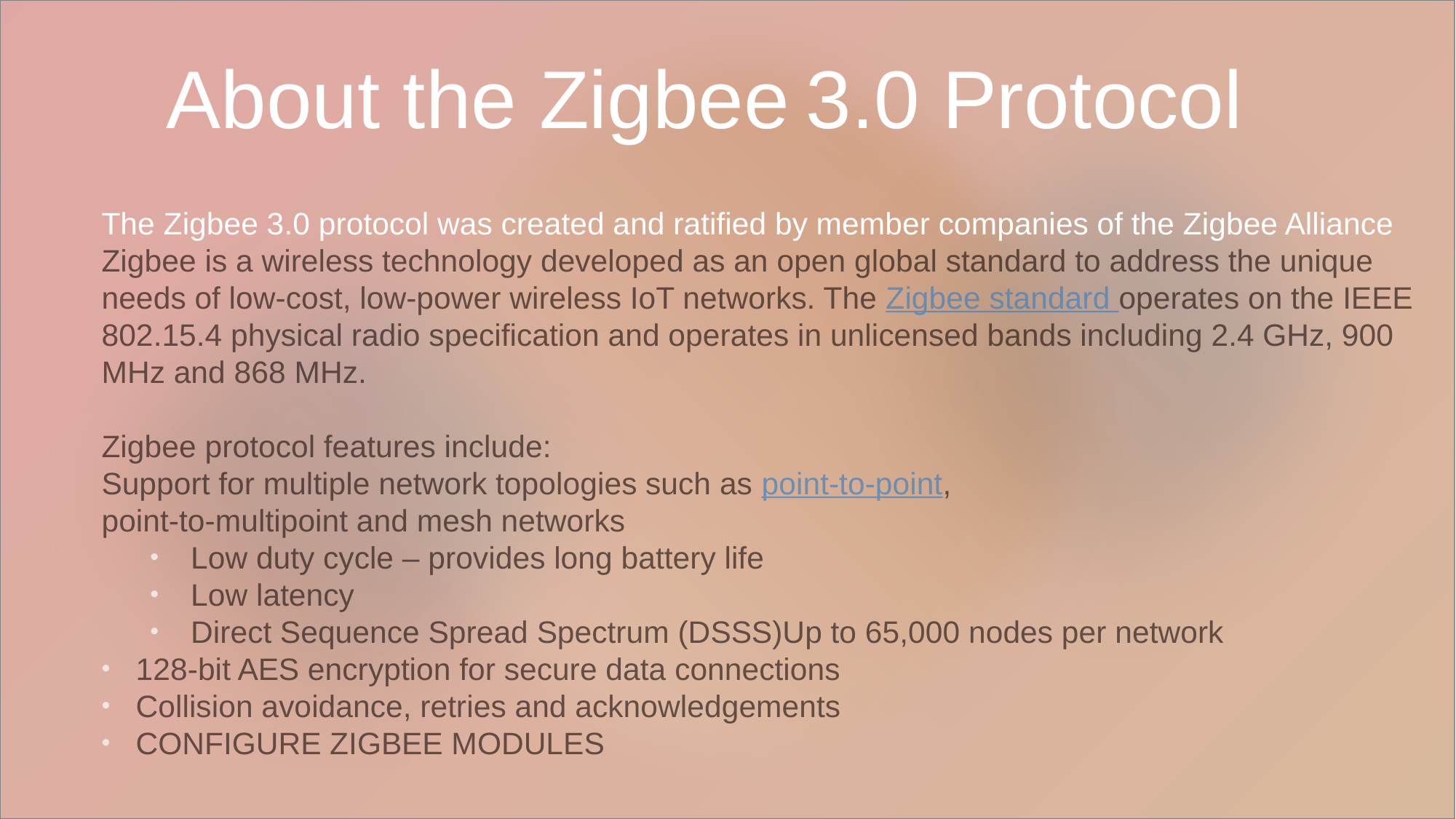

# About the Zigbee 3.0 Protocol

The Zigbee 3.0 protocol was created and ratified by member companies of the Zigbee Alliance
Zigbee is a wireless technology developed as an open global standard to address the unique needs of low-cost, low-power wireless IoT networks. The Zigbee standard operates on the IEEE 802.15.4 physical radio specification and operates in unlicensed bands including 2.4 GHz, 900 MHz and 868 MHz.

Zigbee protocol features include:
Support for multiple network topologies such as point-to-point,
point-to-multipoint and mesh networks
Low duty cycle – provides long battery life
Low latency
Direct Sequence Spread Spectrum (DSSS)Up to 65,000 nodes per network
128-bit AES encryption for secure data connections
Collision avoidance, retries and acknowledgements
CONFIGURE ZIGBEE MODULES